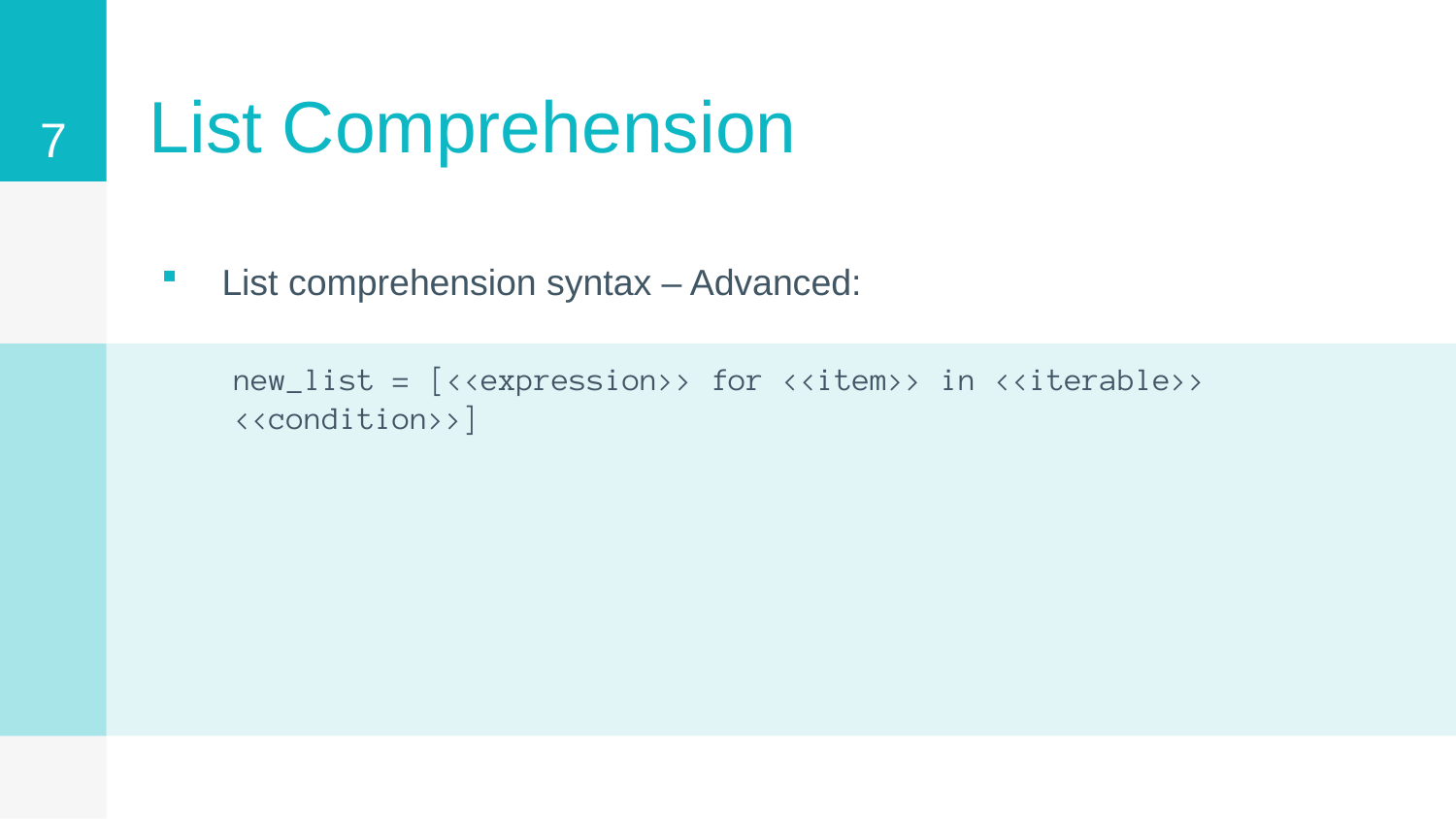

7
# List Comprehension
List comprehension syntax – Advanced:
new_list = [<<expression>> for <<item>> in <<iterable>> <<condition>>]